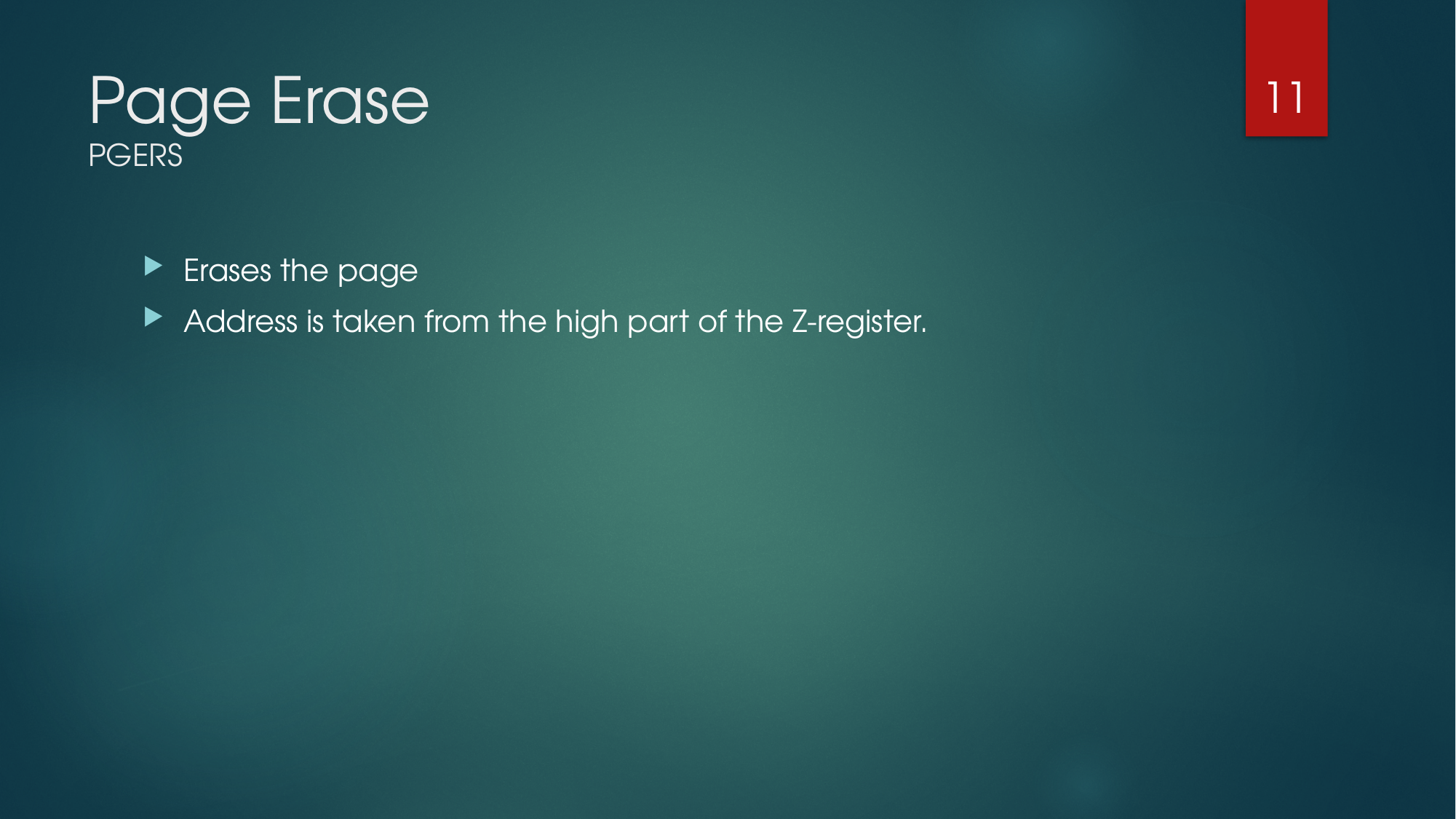

11
# Page Erase PGERS
Erases the page
Address is taken from the high part of the Z-register.